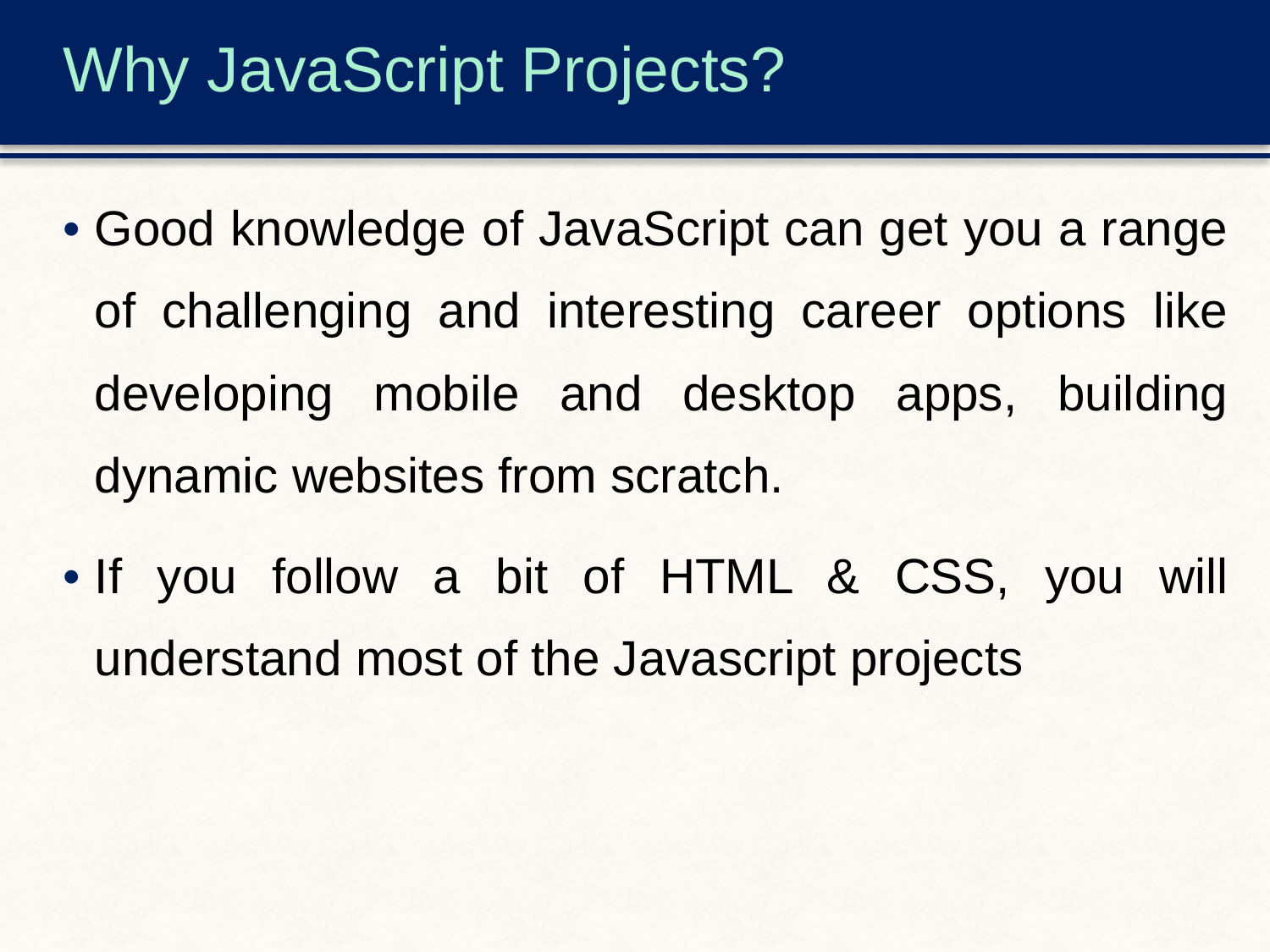

# Why JavaScript Projects?
Good knowledge of JavaScript can get you a range of challenging and interesting career options like developing mobile and desktop apps, building dynamic websites from scratch.
If you follow a bit of HTML & CSS, you will understand most of the Javascript projects